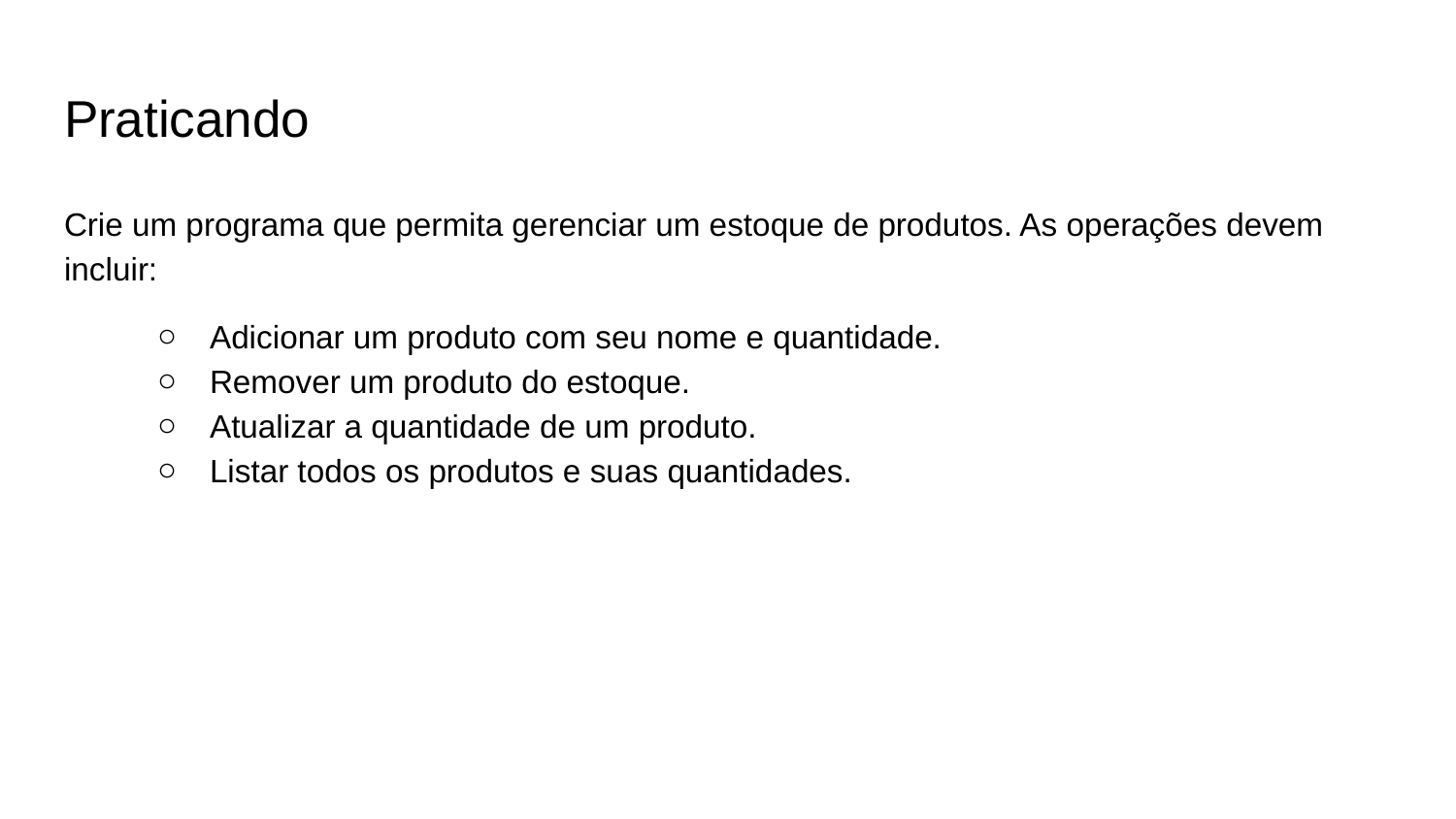

# Praticando
Crie um programa que permita gerenciar um estoque de produtos. As operações devem incluir:
Adicionar um produto com seu nome e quantidade.
Remover um produto do estoque.
Atualizar a quantidade de um produto.
Listar todos os produtos e suas quantidades.